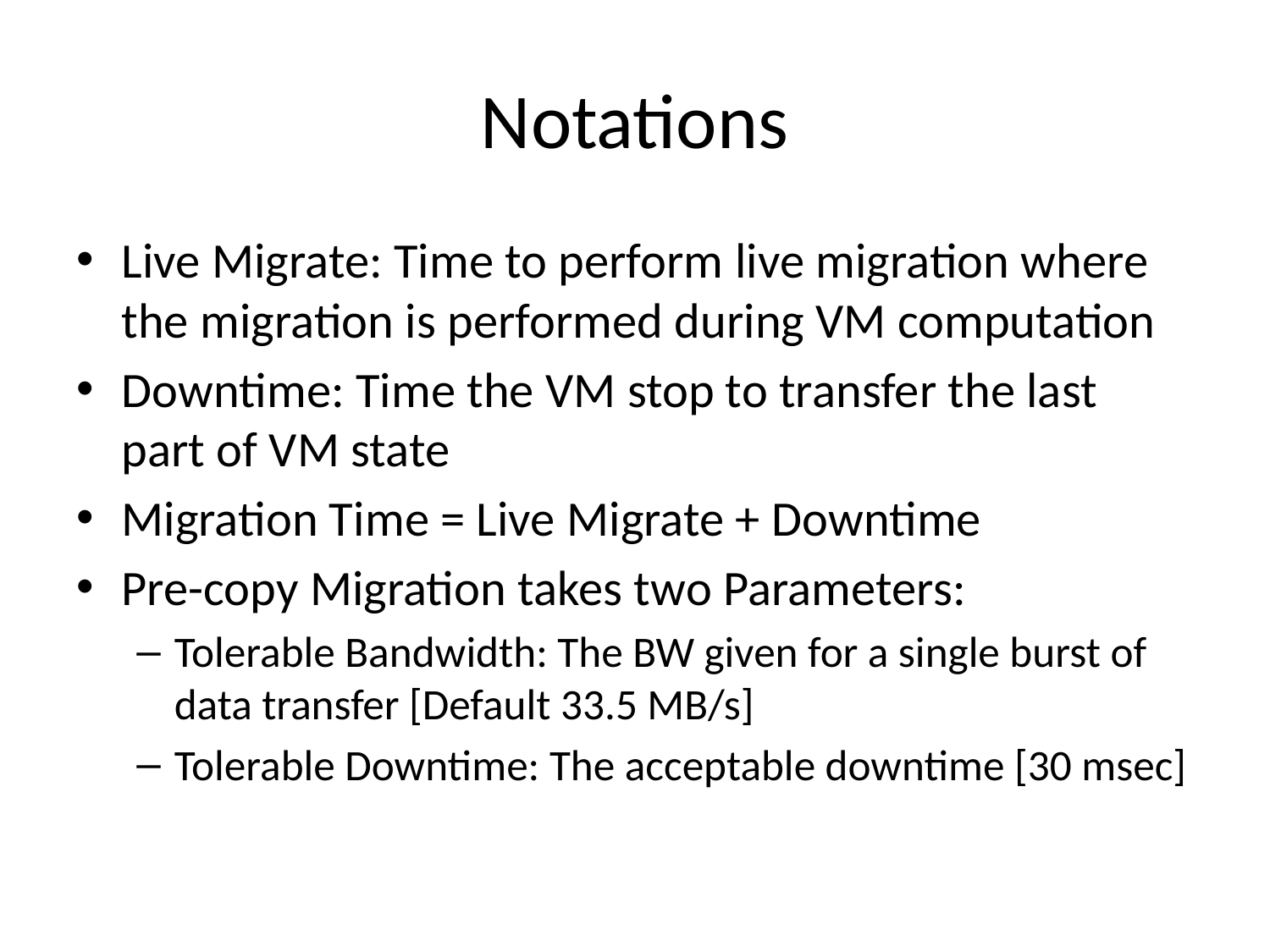

# Notations
Live Migrate: Time to perform live migration where the migration is performed during VM computation
Downtime: Time the VM stop to transfer the last part of VM state
Migration Time = Live Migrate + Downtime
Pre-copy Migration takes two Parameters:
Tolerable Bandwidth: The BW given for a single burst of data transfer [Default 33.5 MB/s]
Tolerable Downtime: The acceptable downtime [30 msec]